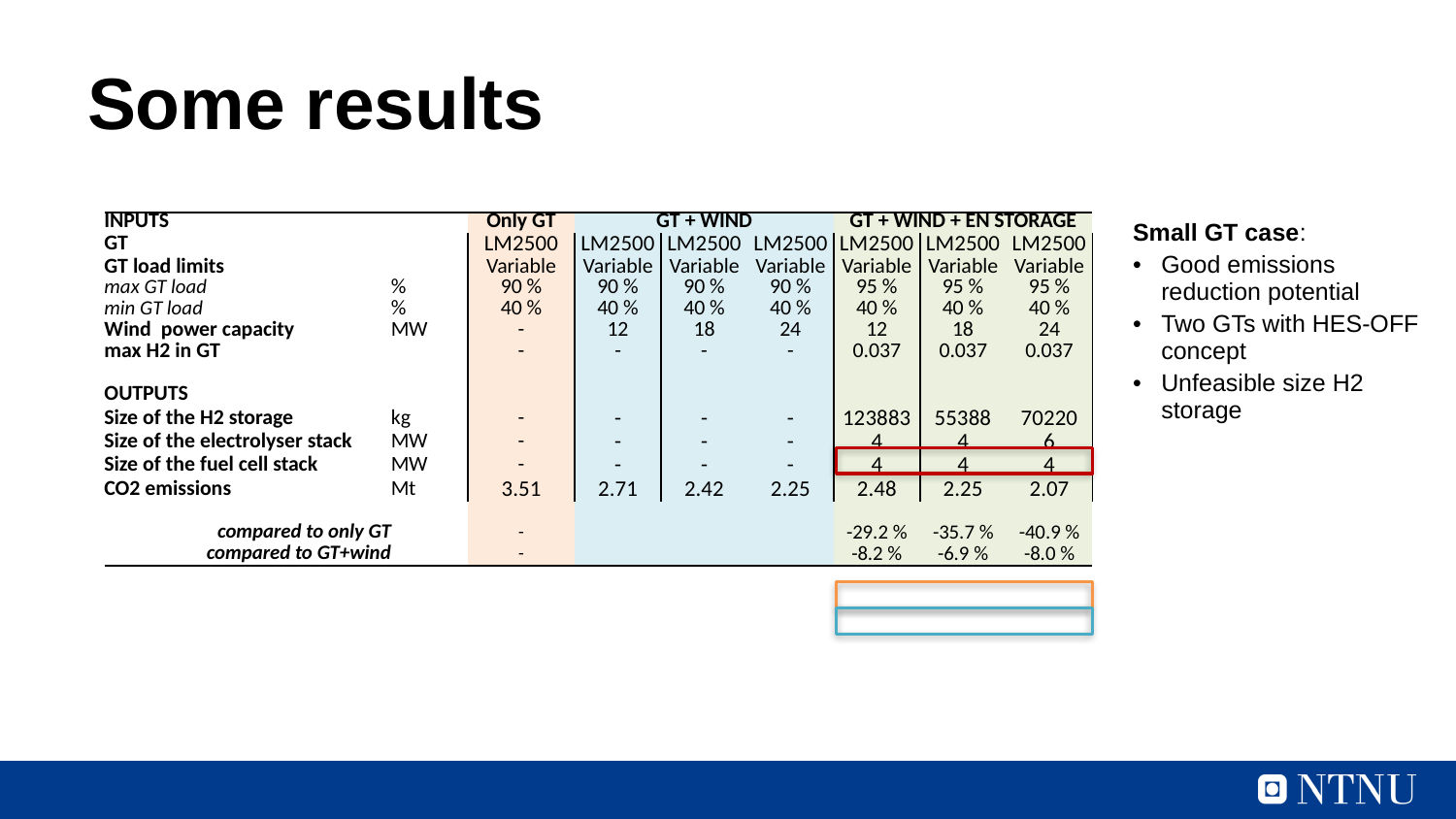

# Some results
Small GT case:
Good emissions reduction potential
Two GTs with HES-OFF concept
Unfeasible size H2 storage
| INPUTS |  | Only GT | GT + WIND |  |  | GT + WIND + EN STORAGE |  |  |
| --- | --- | --- | --- | --- | --- | --- | --- | --- |
| GT |  | LM2500 | LM2500 | LM2500 | LM2500 | LM2500 | LM2500 | LM2500 |
| GT load limits |  | Variable | Variable | Variable | Variable | Variable | Variable | Variable |
| max GT load | % | 90 % | 90 % | 90 % | 90 % | 95 % | 95 % | 95 % |
| min GT load | % | 40 % | 40 % | 40 % | 40 % | 40 % | 40 % | 40 % |
| Wind power capacity | MW | - | 12 | 18 | 24 | 12 | 18 | 24 |
| max H2 in GT |  | - | - | - | - | 0.037 | 0.037 | 0.037 |
|  |  |  |  |  |  |  |  |  |
| OUTPUTS |  |  |  |  |  |  |  |  |
| Size of the H2 storage | kg | - | - | - | - | 123883 | 55388 | 70220 |
| Size of the electrolyser stack | MW | - | - | - | - | 4 | 4 | 6 |
| Size of the fuel cell stack | MW | - | - | - | - | 4 | 4 | 4 |
| CO2 emissions | Mt | 3.51 | 2.71 | 2.42 | 2.25 | 2.48 | 2.25 | 2.07 |
|  |  |  |  |  |  |  |  |  |
| compared to only GT |  | - |  |  |  | -29.2 % | -35.7 % | -40.9 % |
| compared to GT+wind |  | - |  |  |  | -8.2 % | -6.9 % | -8.0 % |